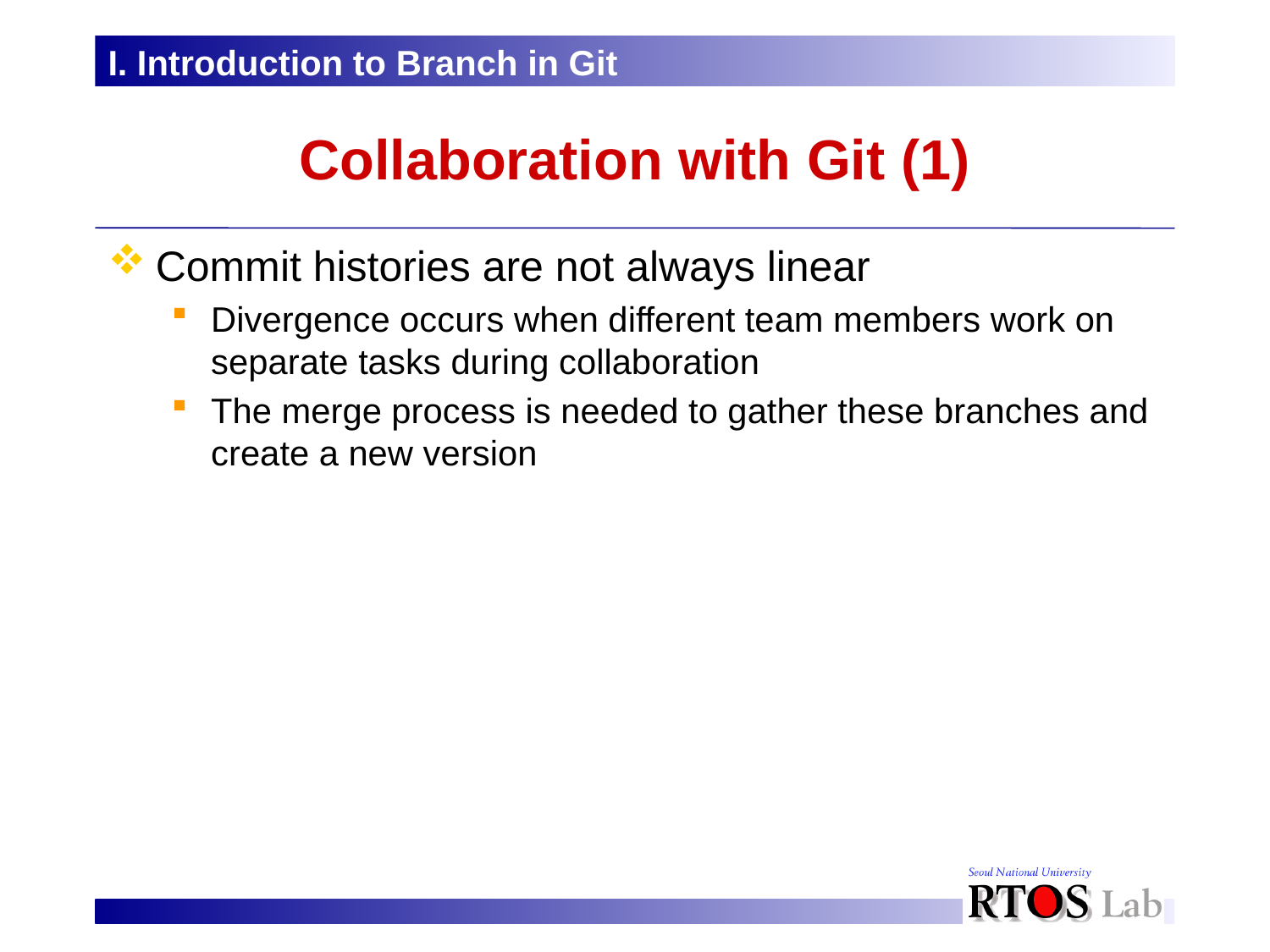

I. Introduction to Branch in Git
# Collaboration with Git (1)
Commit histories are not always linear
Divergence occurs when different team members work on separate tasks during collaboration
The merge process is needed to gather these branches and create a new version